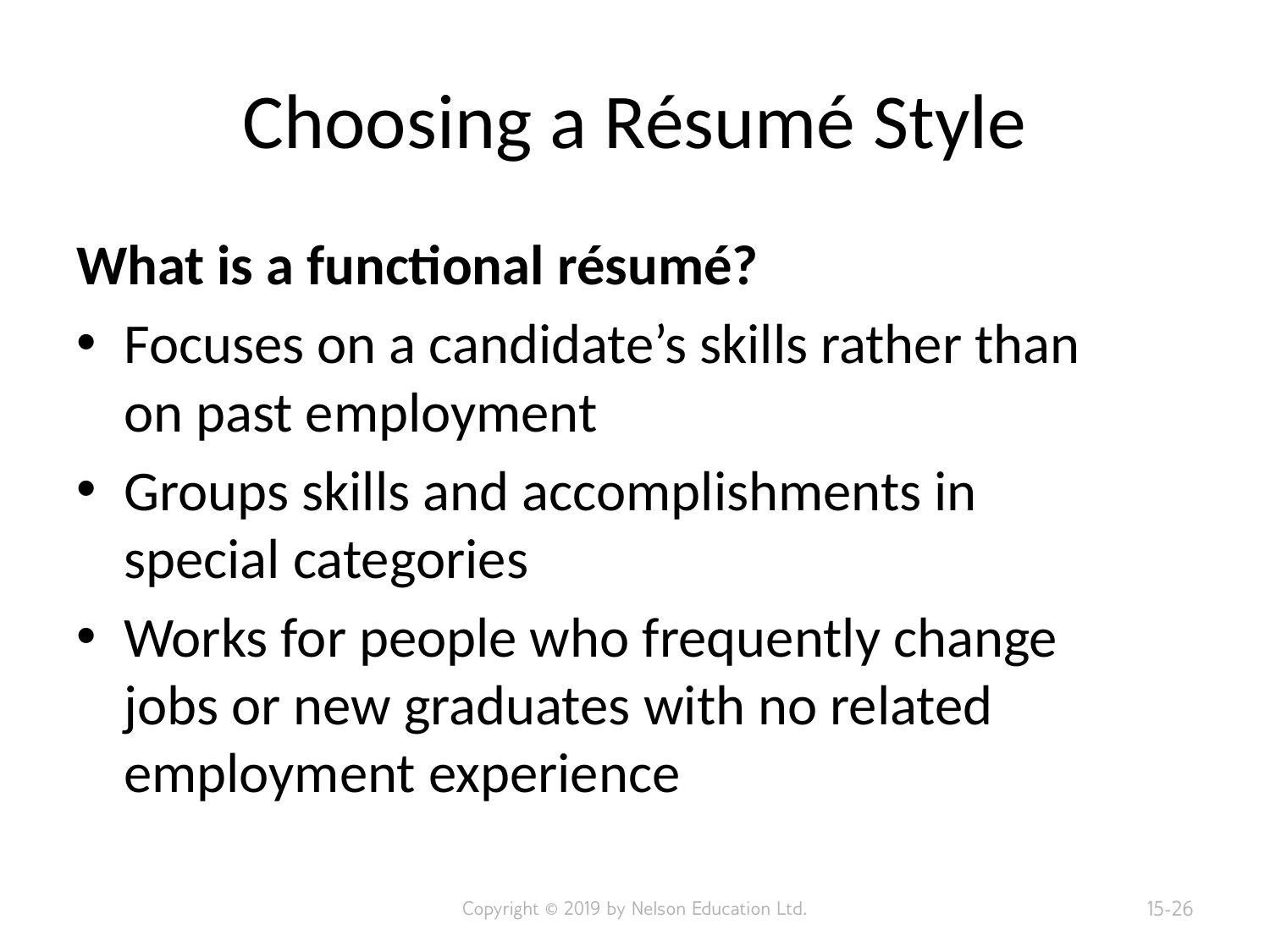

# Choosing a Résumé Style
What is a functional résumé?
Focuses on a candidate’s skills rather than on past employment
Groups skills and accomplishments in special categories
Works for people who frequently change jobs or new graduates with no related employment experience

Copyright © 2019 by Nelson Education Ltd.
15-26